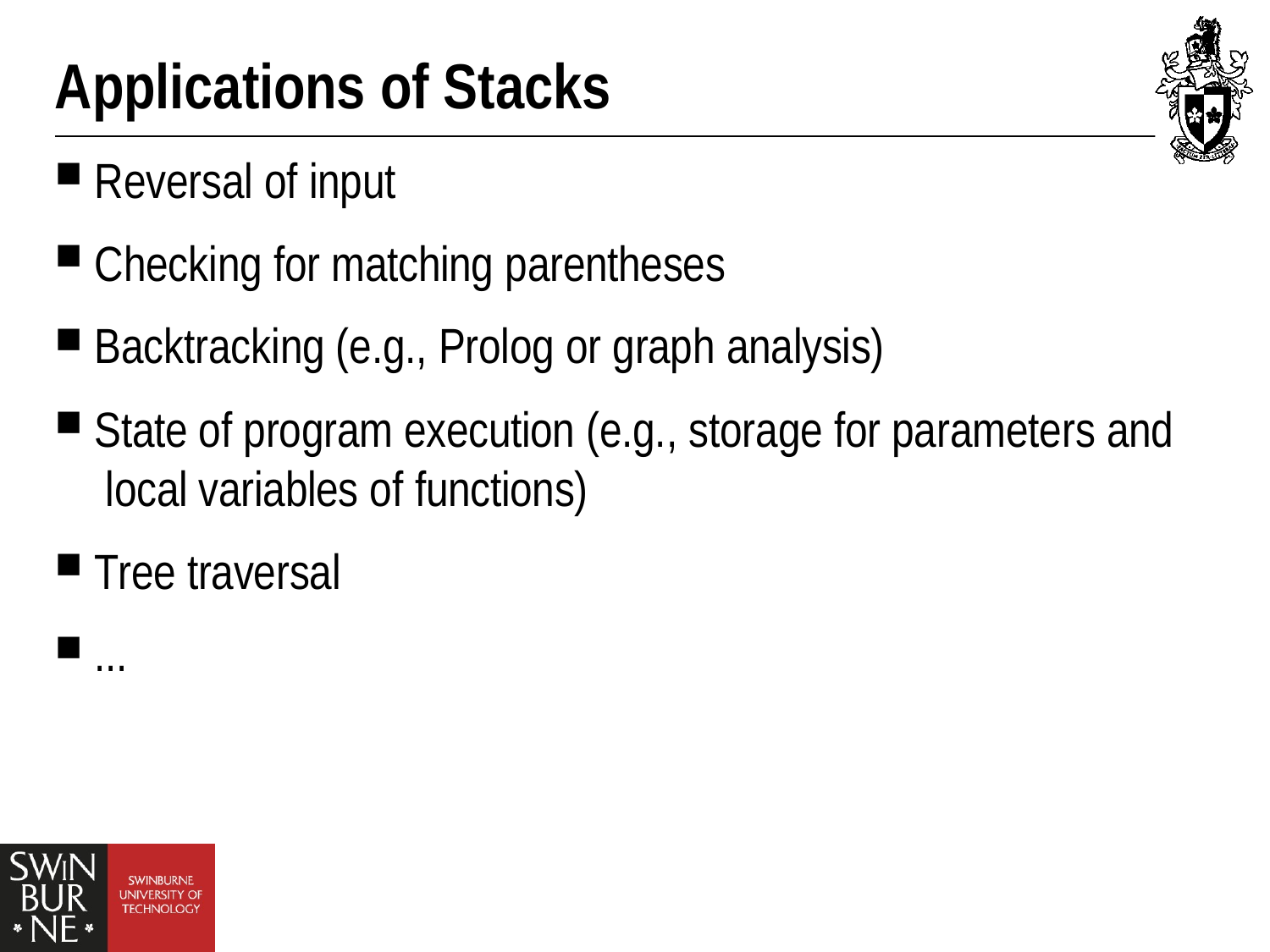

# Applications of Stacks
Reversal of input
Checking for matching parentheses
Backtracking (e.g., Prolog or graph analysis)
State of program execution (e.g., storage for parameters and  local variables of functions)
Tree traversal
...